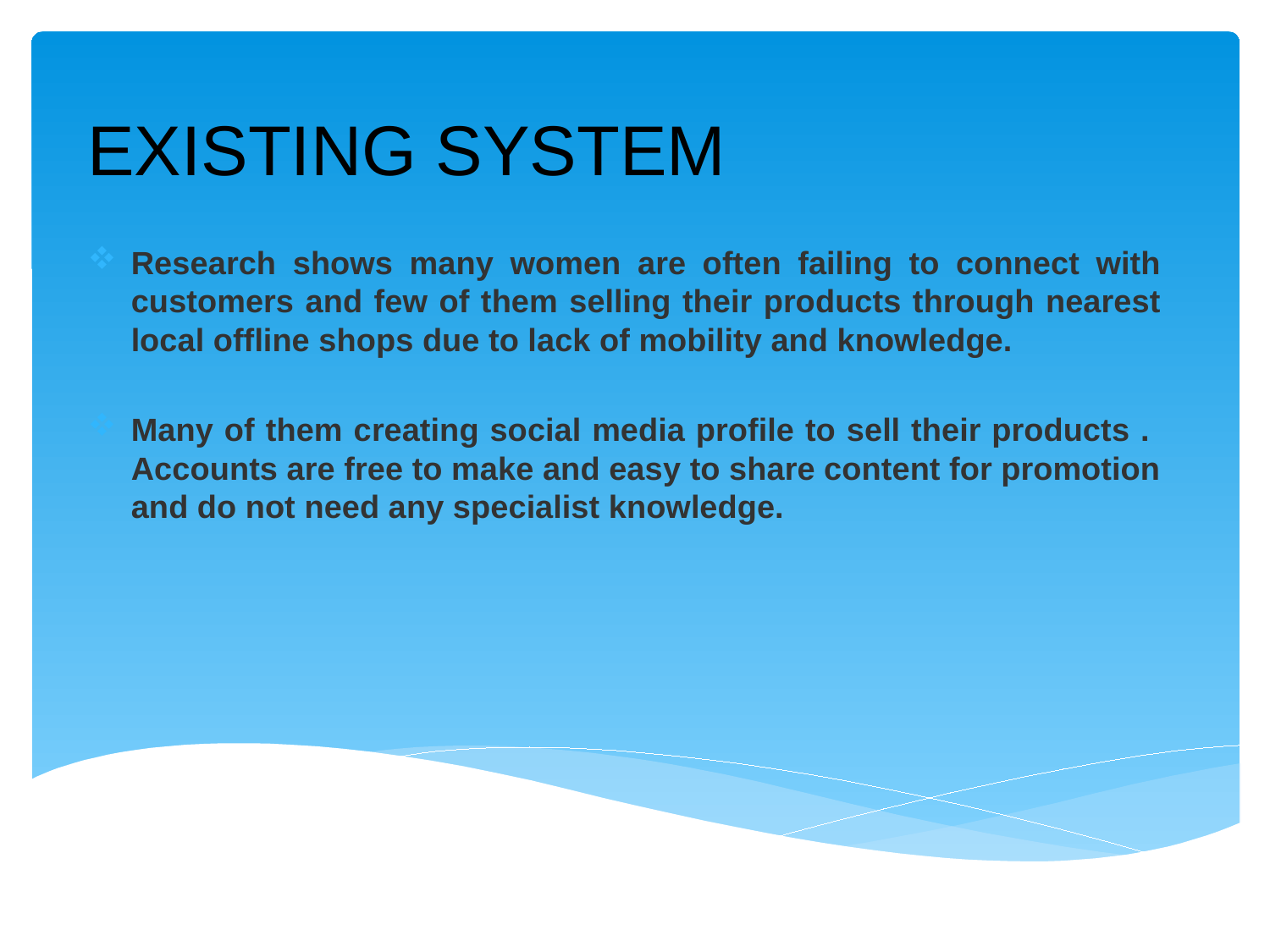

# EXISTING SYSTEM
Research shows many women are often failing to connect with customers and few of them selling their products through nearest local offline shops due to lack of mobility and knowledge.

Many of them creating social media profile to sell their products .  Accounts are free to make and easy to share content for promotion and do not need any specialist knowledge.